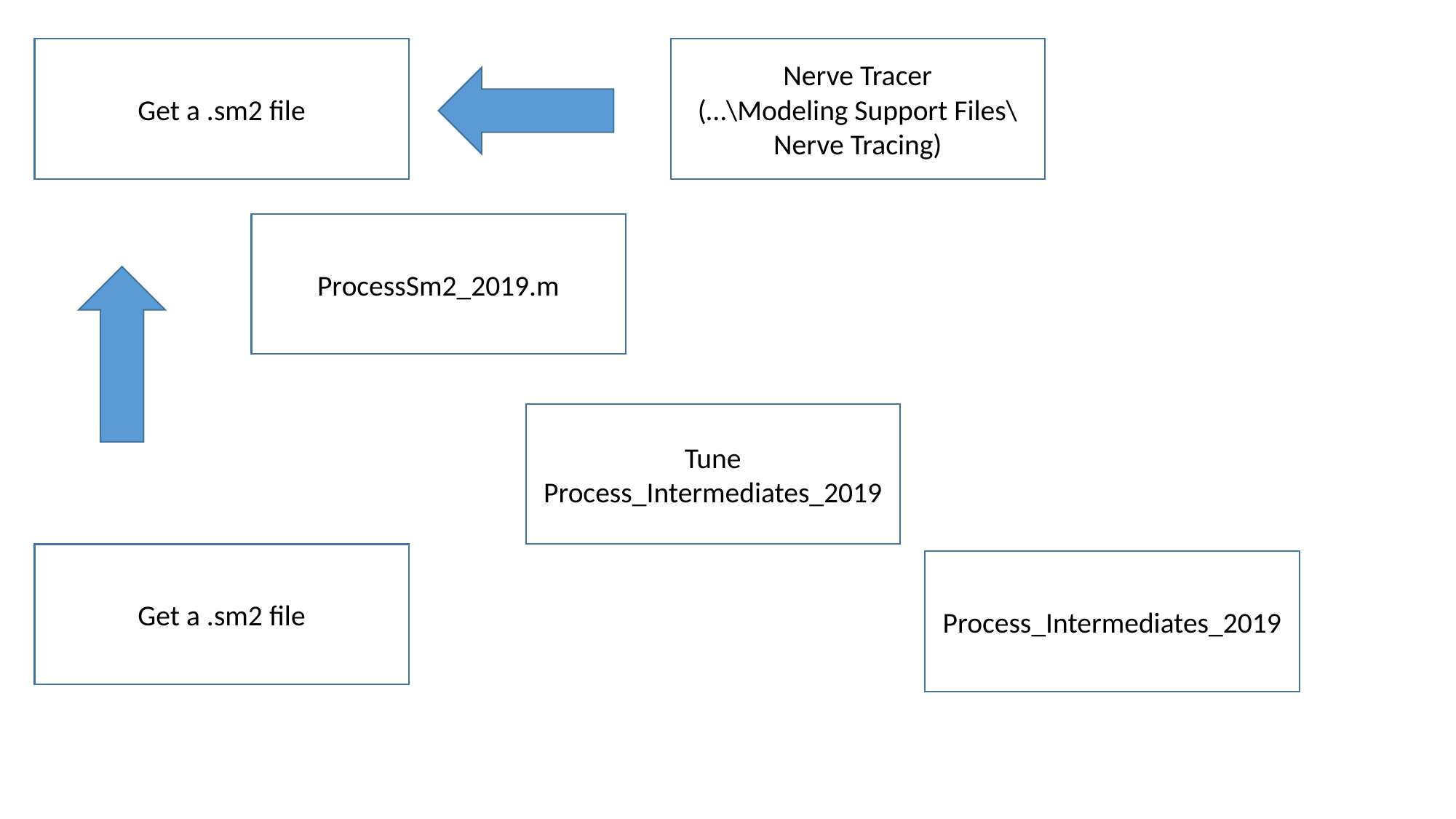

Get a .sm2 file
Nerve Tracer
(…\Modeling Support Files\Nerve Tracing)

ProcessSm2_2019.m

Tune Process_Intermediates_2019
Get a .sm2 file
Process_Intermediates_2019